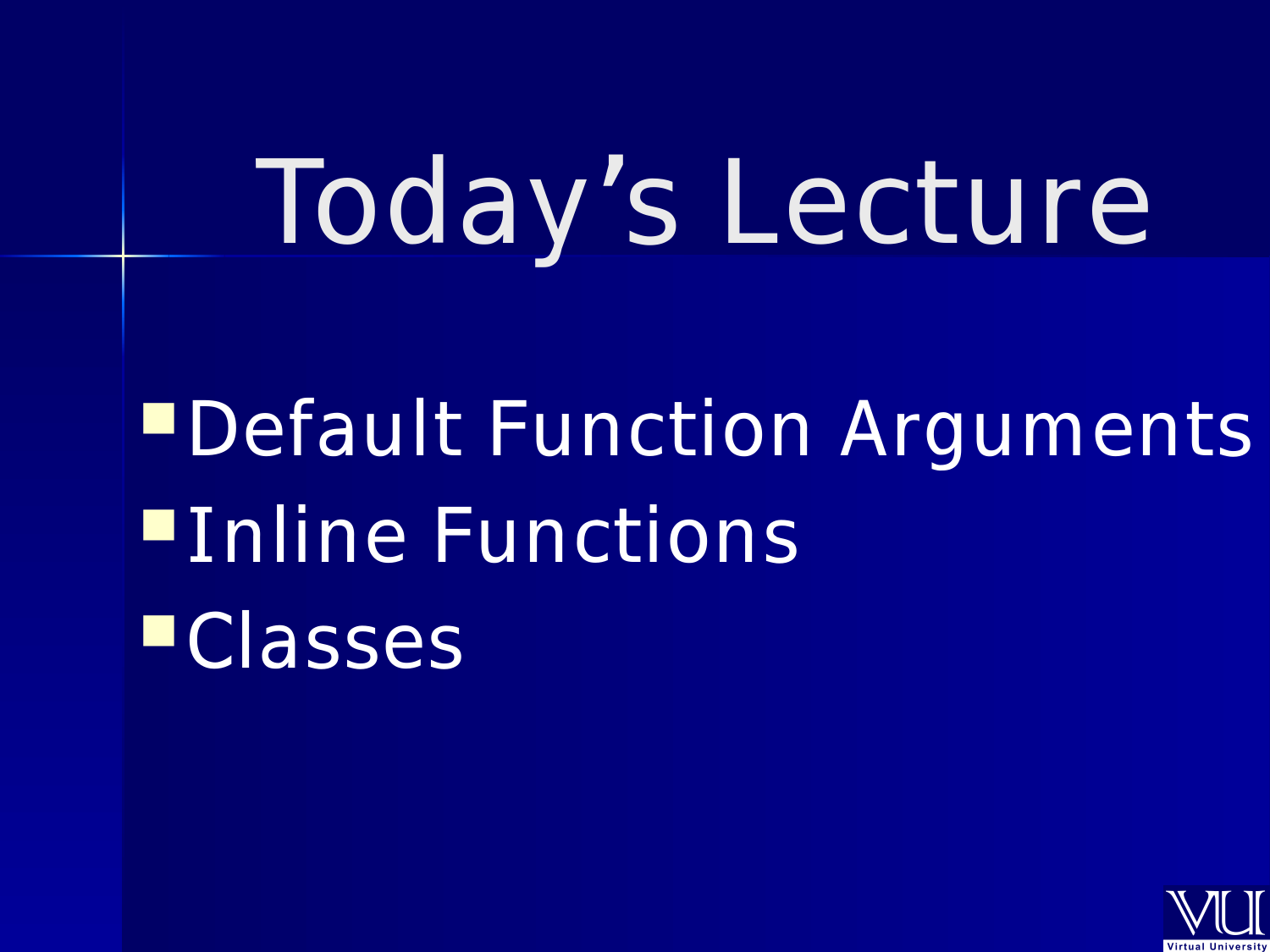

# Today’s Lecture
Default Function Arguments
Inline Functions
Classes